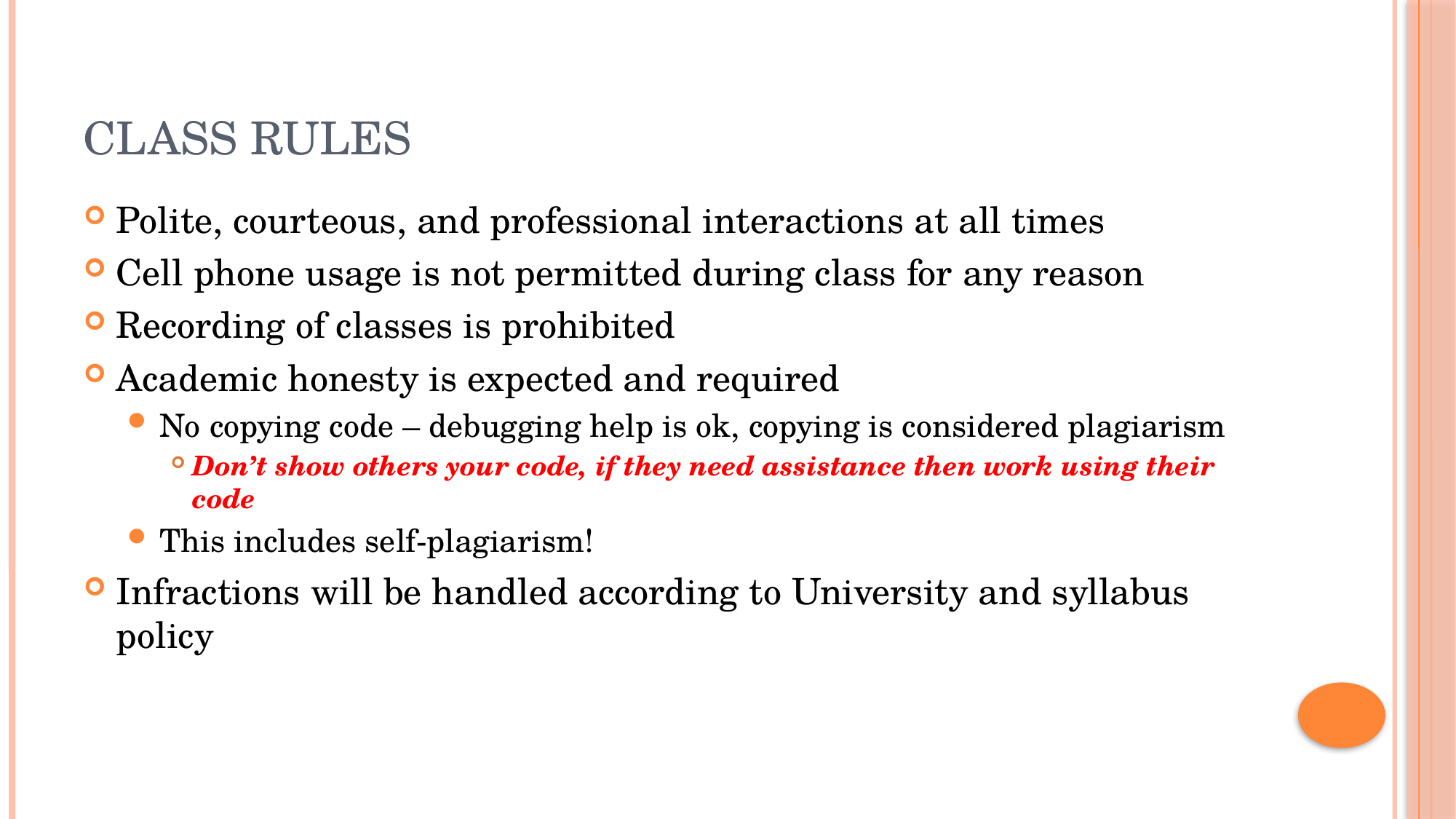

# Class Rules
Polite, courteous, and professional interactions at all times
Cell phone usage is not permitted during class for any reason
Recording of classes is prohibited
Academic honesty is expected and required
No copying code – debugging help is ok, copying is considered plagiarism
Don’t show others your code, if they need assistance then work using their code
This includes self-plagiarism!
Infractions will be handled according to University and syllabus policy